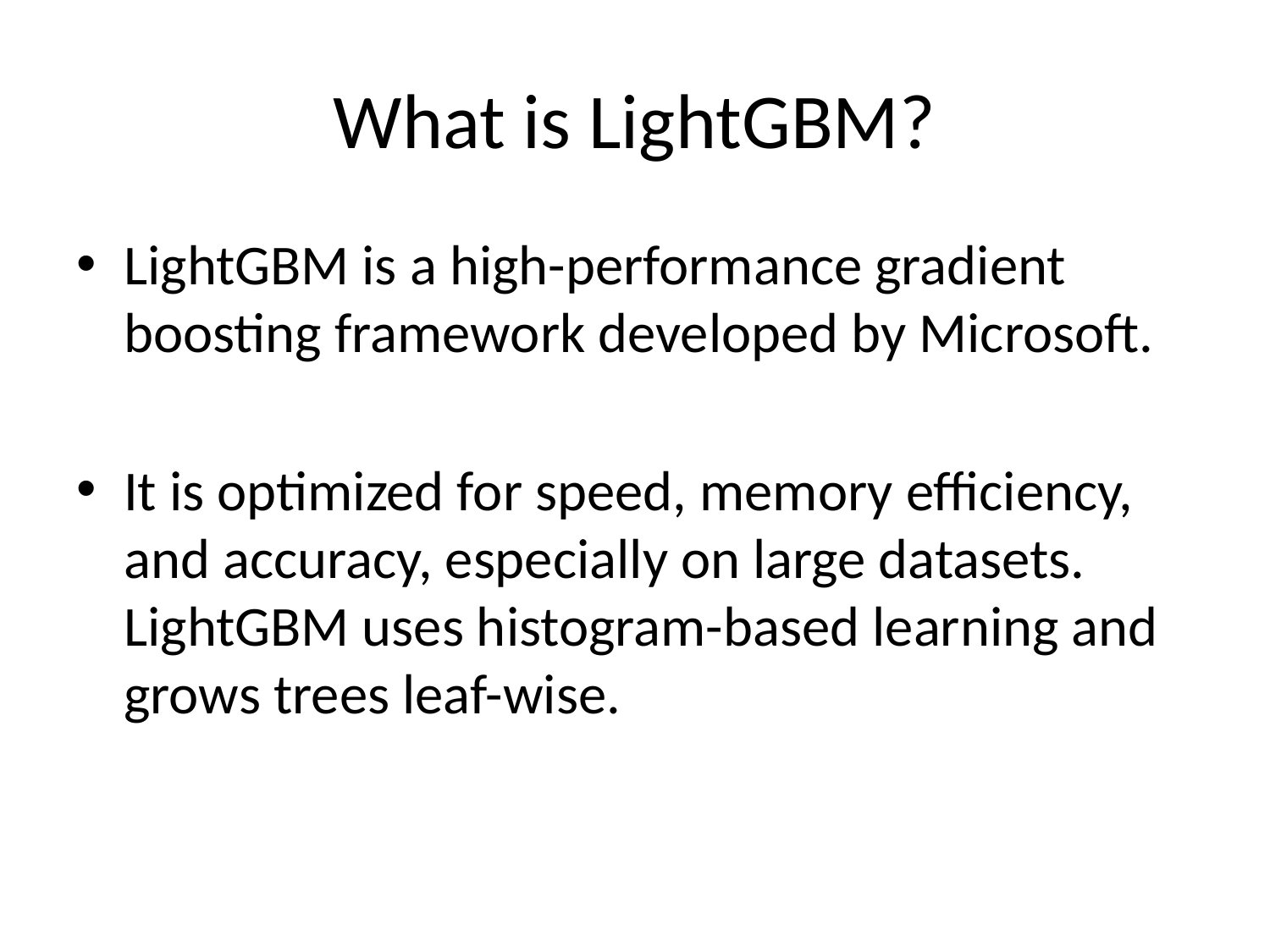

# What is LightGBM?
LightGBM is a high-performance gradient boosting framework developed by Microsoft.

It is optimized for speed, memory efficiency, and accuracy, especially on large datasets. LightGBM uses histogram-based learning and grows trees leaf-wise.